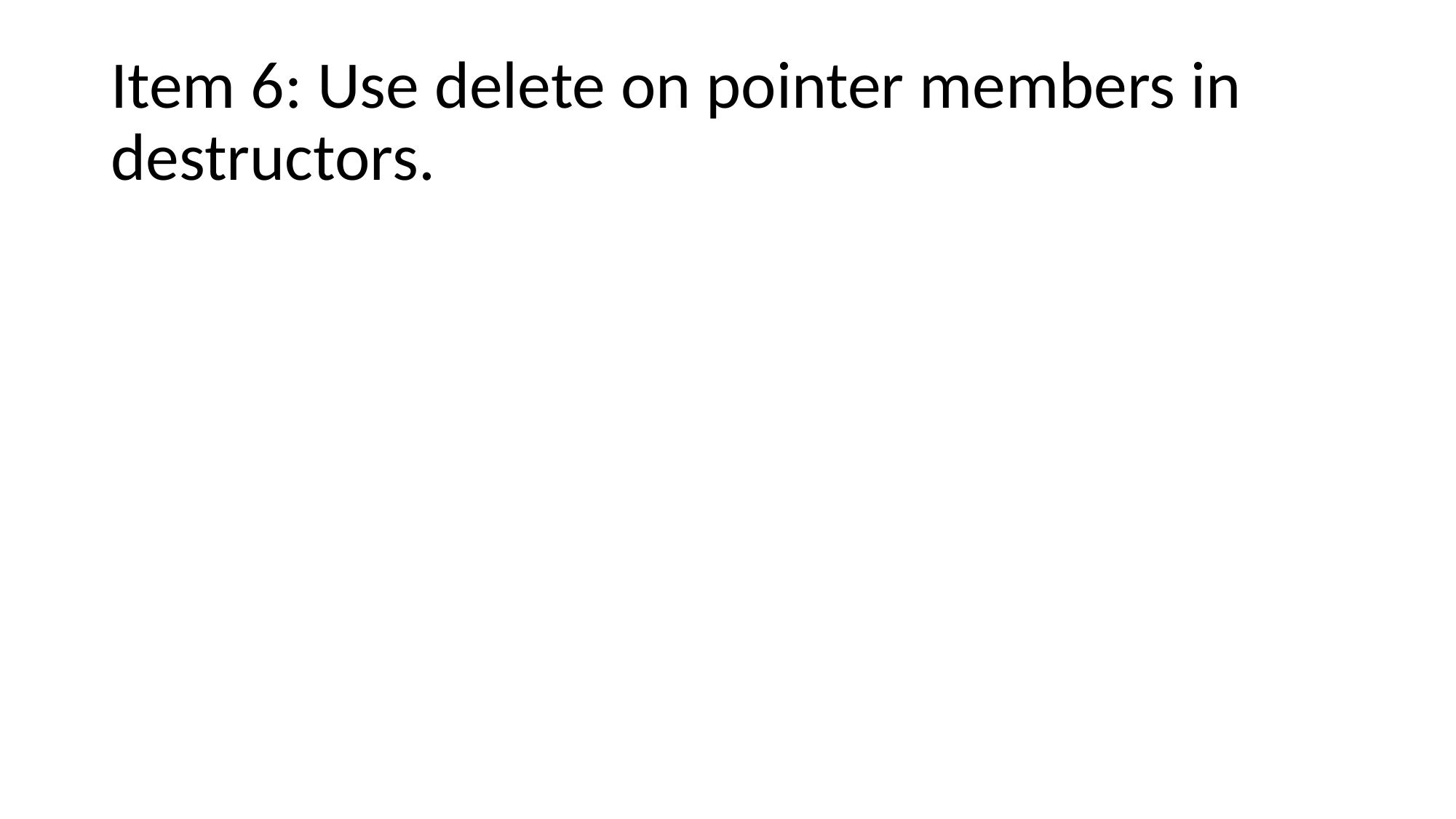

# Item 6: Use delete on pointer members in destructors.